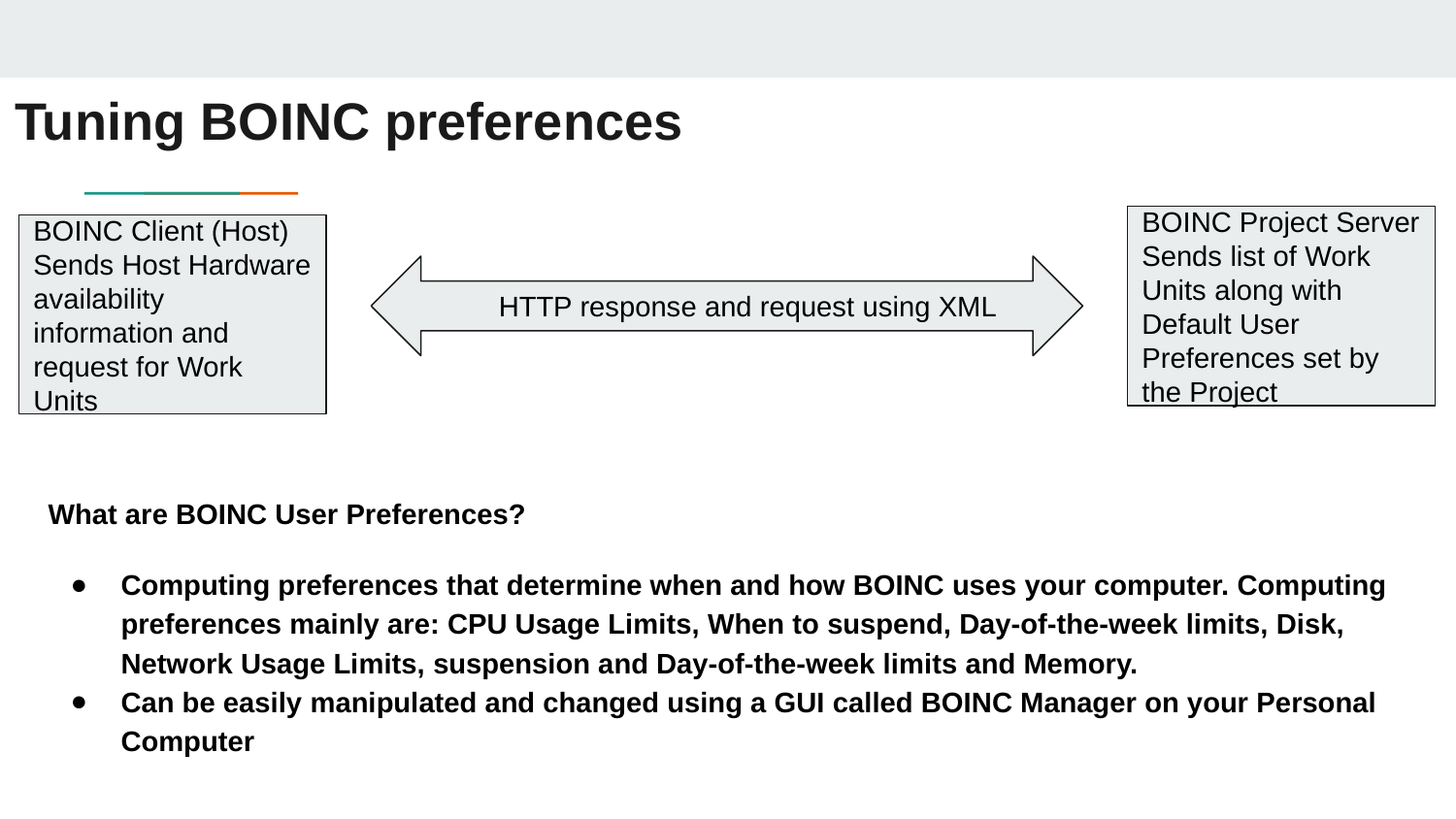

# Tuning BOINC preferences

What are BOINC User Preferences?
Computing preferences that determine when and how BOINC uses your computer. Computing preferences mainly are: CPU Usage Limits, When to suspend, Day-of-the-week limits, Disk, Network Usage Limits, suspension and Day-of-the-week limits and Memory.
Can be easily manipulated and changed using a GUI called BOINC Manager on your Personal Computer

BOINC Project Server
Sends list of Work Units along with Default User Preferences set by the Project
BOINC Client (Host)
Sends Host Hardware availability information and request for Work Units
           HTTP response and request using XML